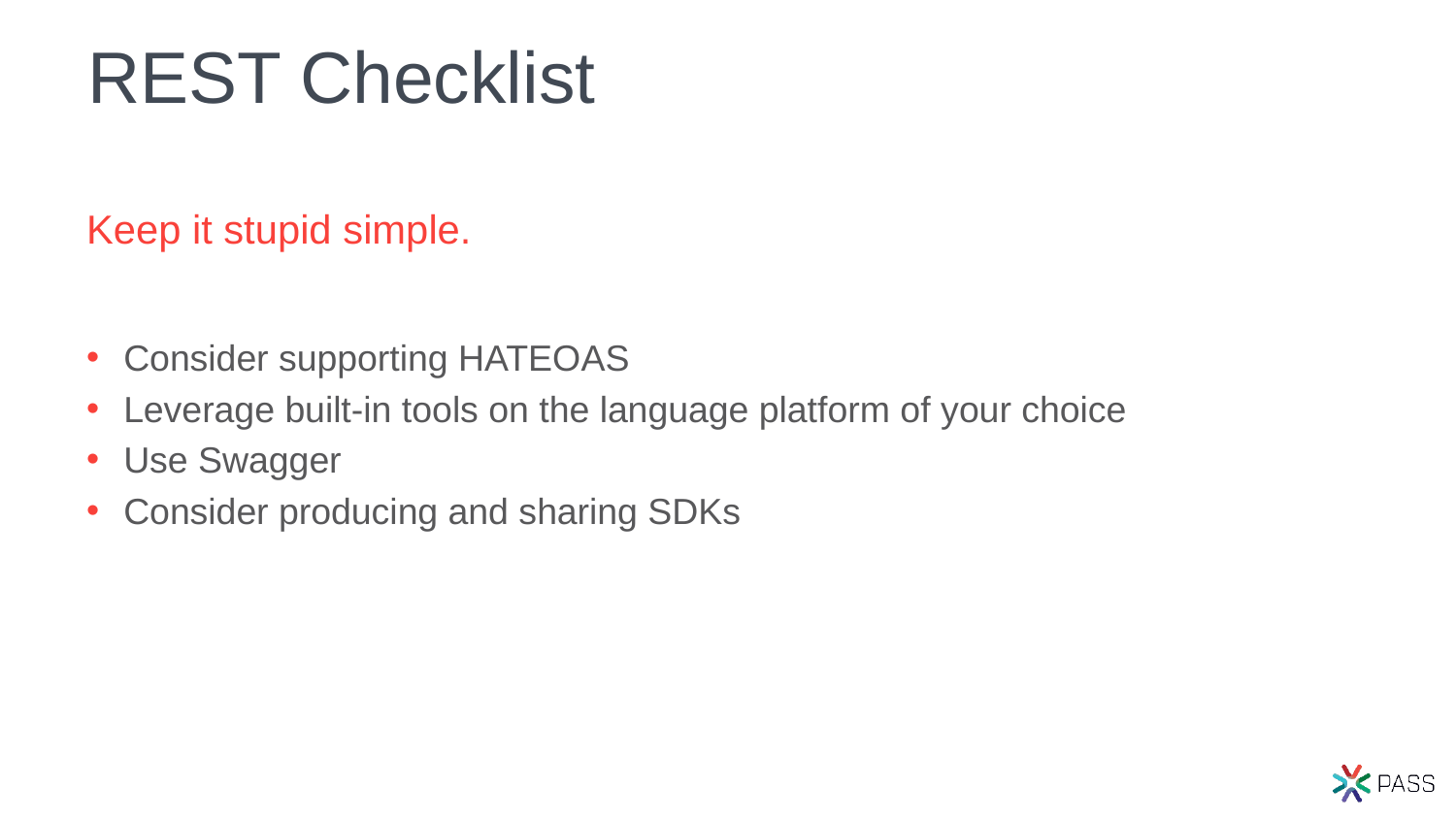

# REST Checklist
Keep it stupid simple.
Consider supporting HATEOAS
Leverage built-in tools on the language platform of your choice
Use Swagger
Consider producing and sharing SDKs